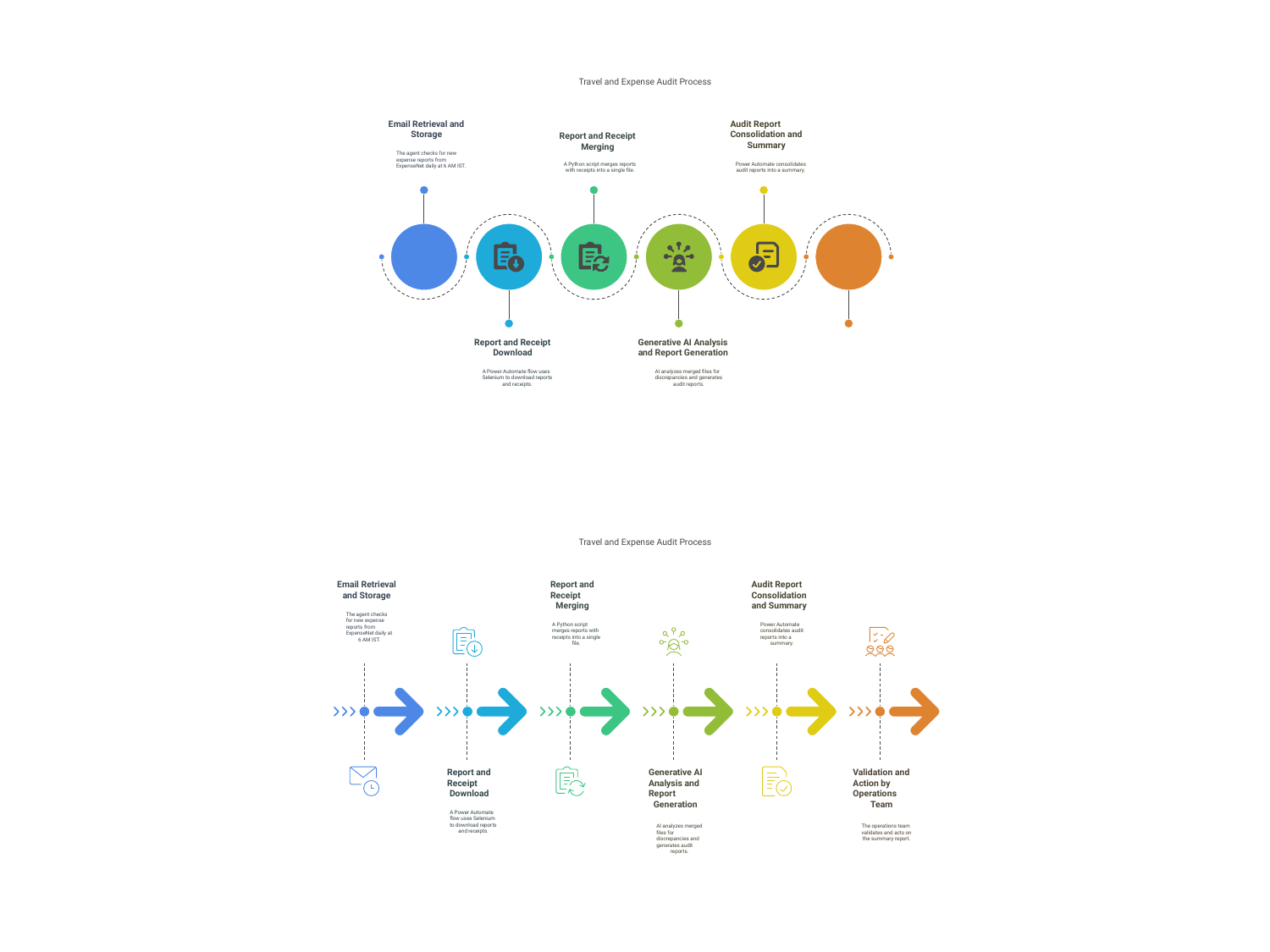

Travel and Expense Audit Process
Email Retrieval and
Storage
Audit Report
Consolidation and
Summary
Report and Receipt
Merging
The agent checks for new
expense reports from
ExpenseNet daily at 6 AM IST.
A Python script merges reports
with receipts into a single file.
Power Automate consolidates
audit reports into a summary.

Report and Receipt
Download
Generative AI Analysis
and Report Generation
A Power Automate flow uses
Selenium to download reports
and receipts.
AI analyzes merged files for
discrepancies and generates
audit reports.
Travel and Expense Audit Process
Email Retrieval
and Storage
Report and
Receipt
Merging
Audit Report
Consolidation
and Summary
The agent checks
for new expense
reports from
ExpenseNet daily at
6 AM IST.
A Python script
merges reports with
receipts into a single
file.
Power Automate
consolidates audit
reports into a
summary.

Report and
Receipt
Download
Generative AI
Analysis and
Report
Generation
Validation and
Action by
Operations
Team
A Power Automate
flow uses Selenium
to download reports
and receipts.
AI analyzes merged
files for
discrepancies and
generates audit
reports.
The operations team
validates and acts on
the summary report.